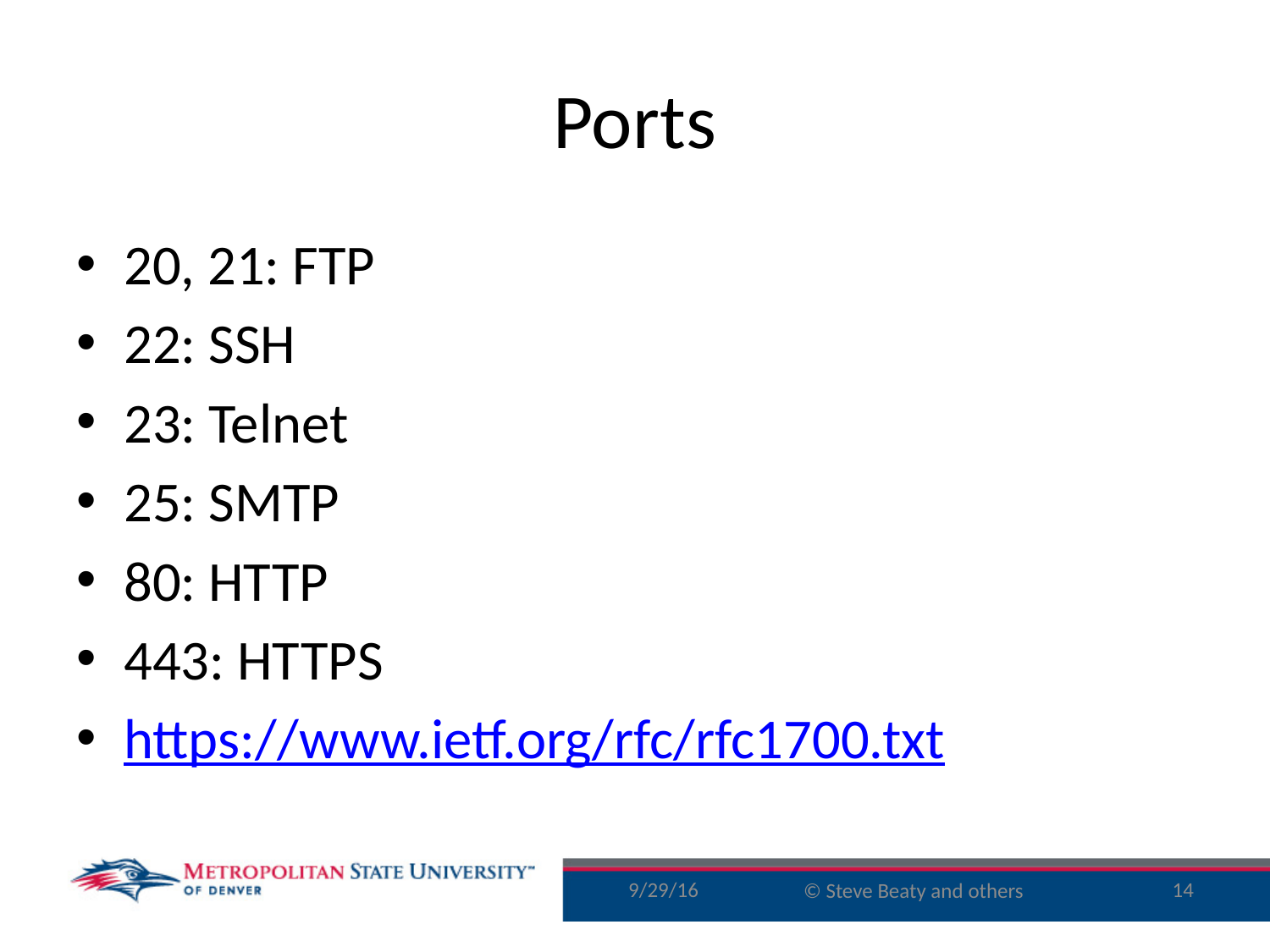

# Ports
20, 21: FTP
22: SSH
23: Telnet
25: SMTP
80: HTTP
443: HTTPS
https://www.ietf.org/rfc/rfc1700.txt
9/29/16
14
© Steve Beaty and others